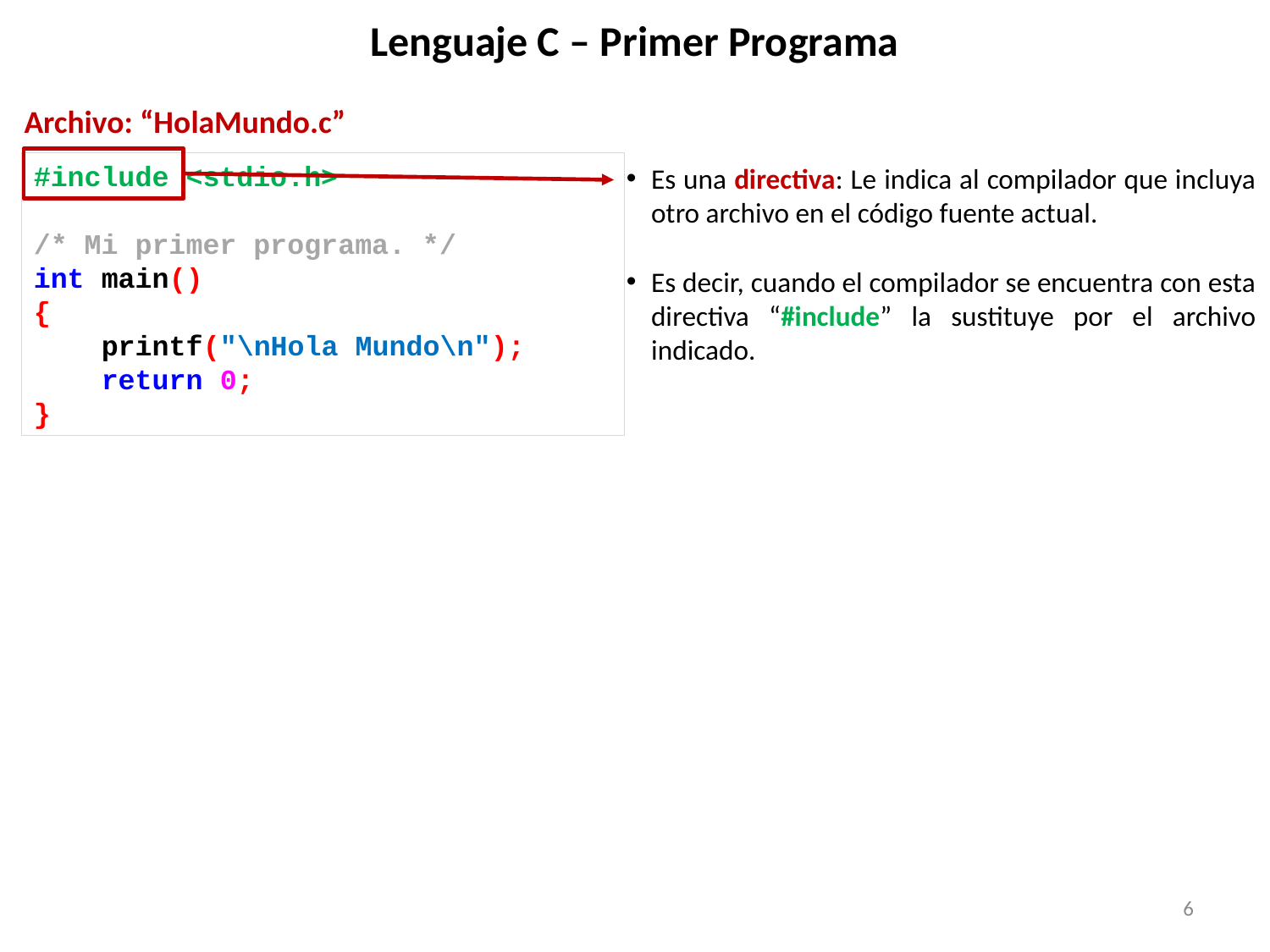

# Lenguaje C – Primer Programa
Archivo: “HolaMundo.c”

#include <stdio.h>

/* Mi primer programa. */
int main()
{
    printf("\nHola Mundo\n");
    return 0;
}
Es una directiva: Le indica al compilador que incluya otro archivo en el código fuente actual.
Es decir, cuando el compilador se encuentra con esta directiva “#include” la sustituye por el archivo indicado.
6